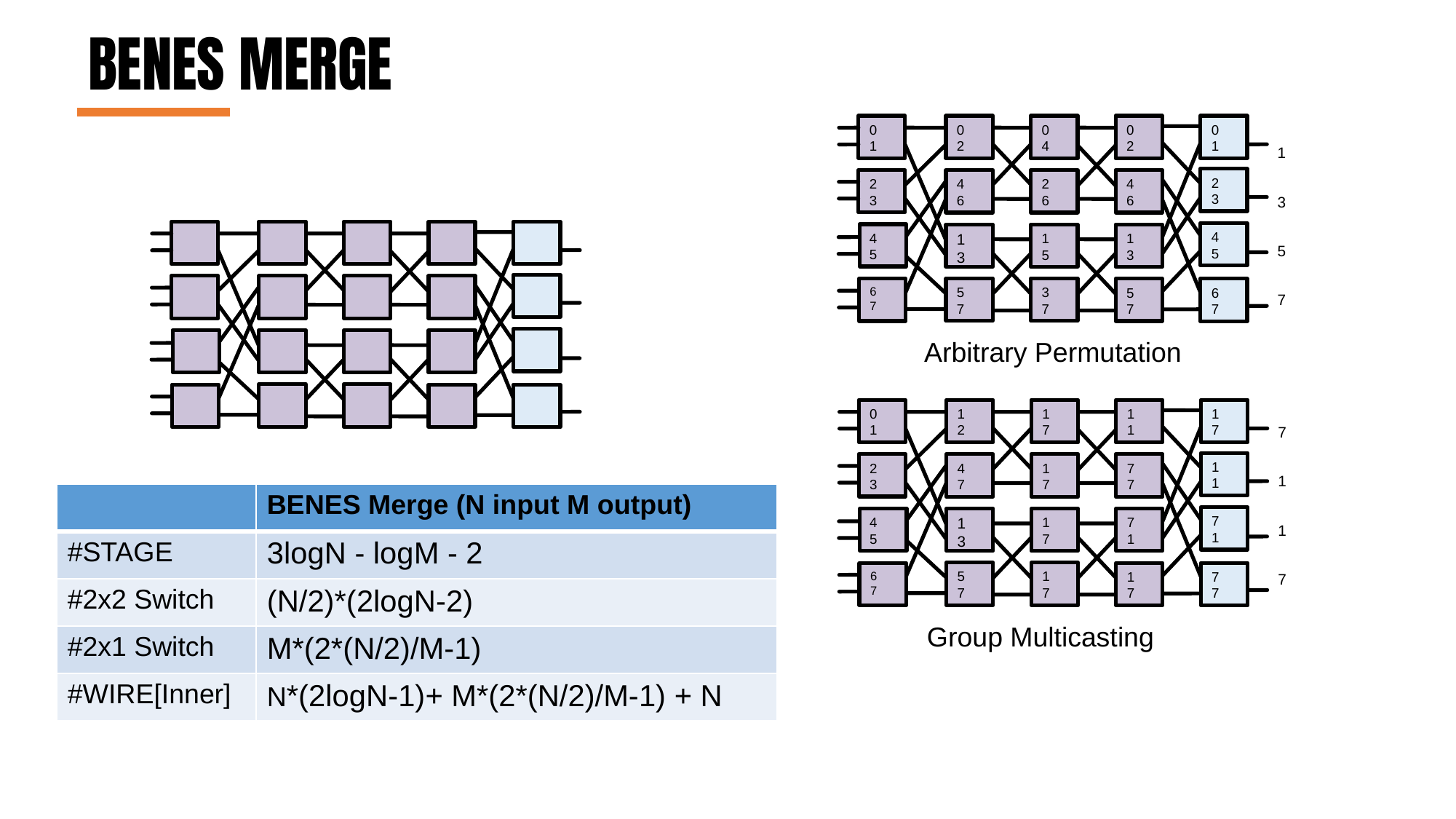

# BENES MERGE
0
1

0
2

0
4

0
2
0
1

2
3

2
3
4
6

2
6

4
6

4
5

4
5

1
3

1
5

1
3

5
7

3
7

6
7

5
7

6
7

1

3

5

7

Arbitrary Permutation
1
2
0
1

1
7

1
1
1
7

1
1

2
3
4
7

1
7

7
7

7
1

4
5

1
3

1
7

7
1

5
7

1
7

6
7

1
7

7
7

7

1

1

7
|  | BENES Merge (N input M output) |
| --- | --- |
| #STAGE | 3logN - logM - 2 |
| #2x2 Switch | (N/2)\*(2logN-2) |
| #2x1 Switch | M\*(2\*(N/2)/M-1) |
| #WIRE[Inner] | N\*(2logN-1)+ M\*(2\*(N/2)/M-1) + N |
Group Multicasting
15